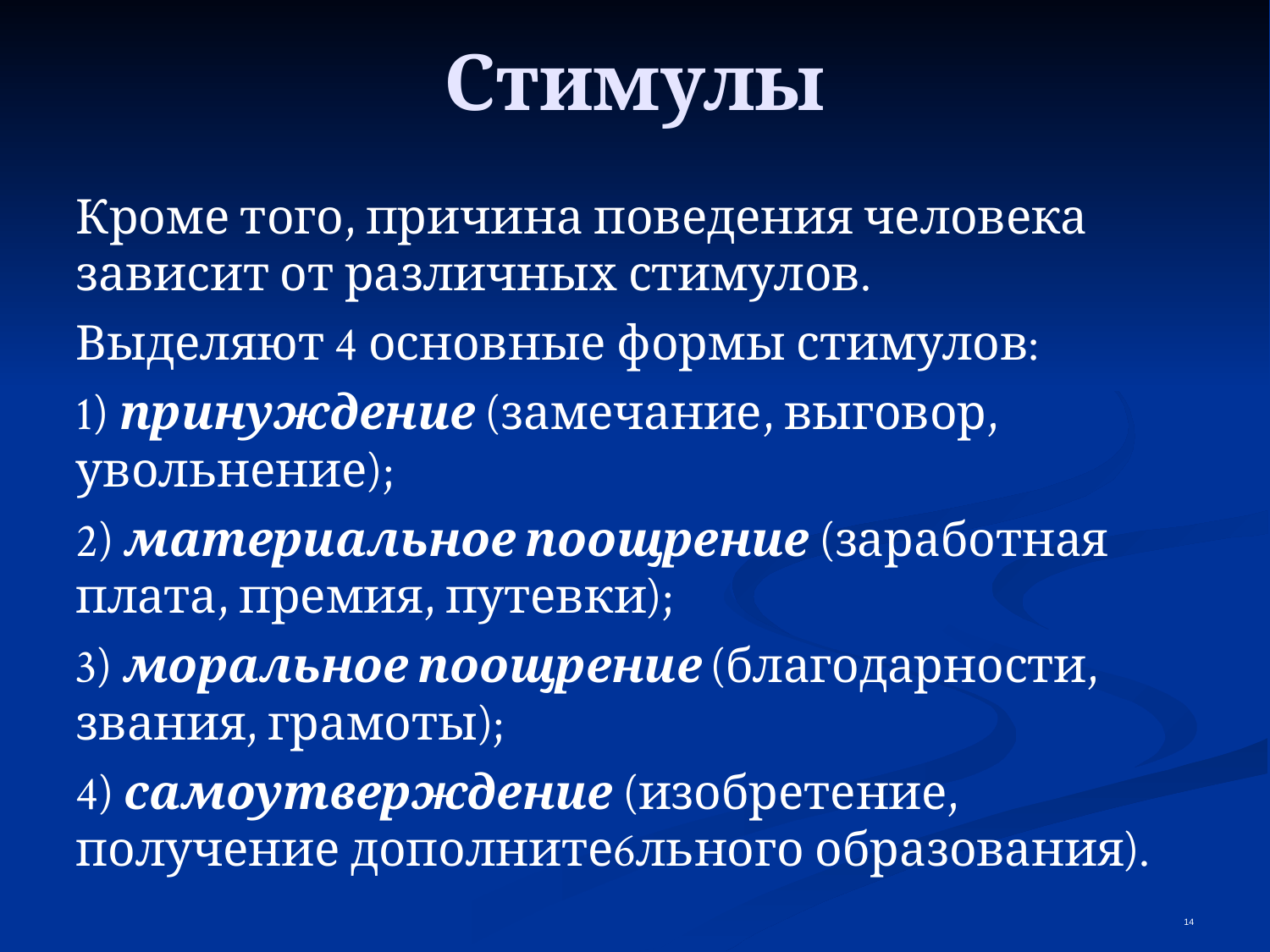

Стимулы
Кроме того, причина поведения человека зависит от различных стимулов.
Выделяют 4 основные формы стимулов:
1) принуждение (замечание, выговор, увольнение);
2) материальное поощрение (заработная плата, премия, путевки);
3) моральное поощрение (благодарности, звания, грамоты);
4) самоутверждение (изобретение, получение дополните6льного образования).
14